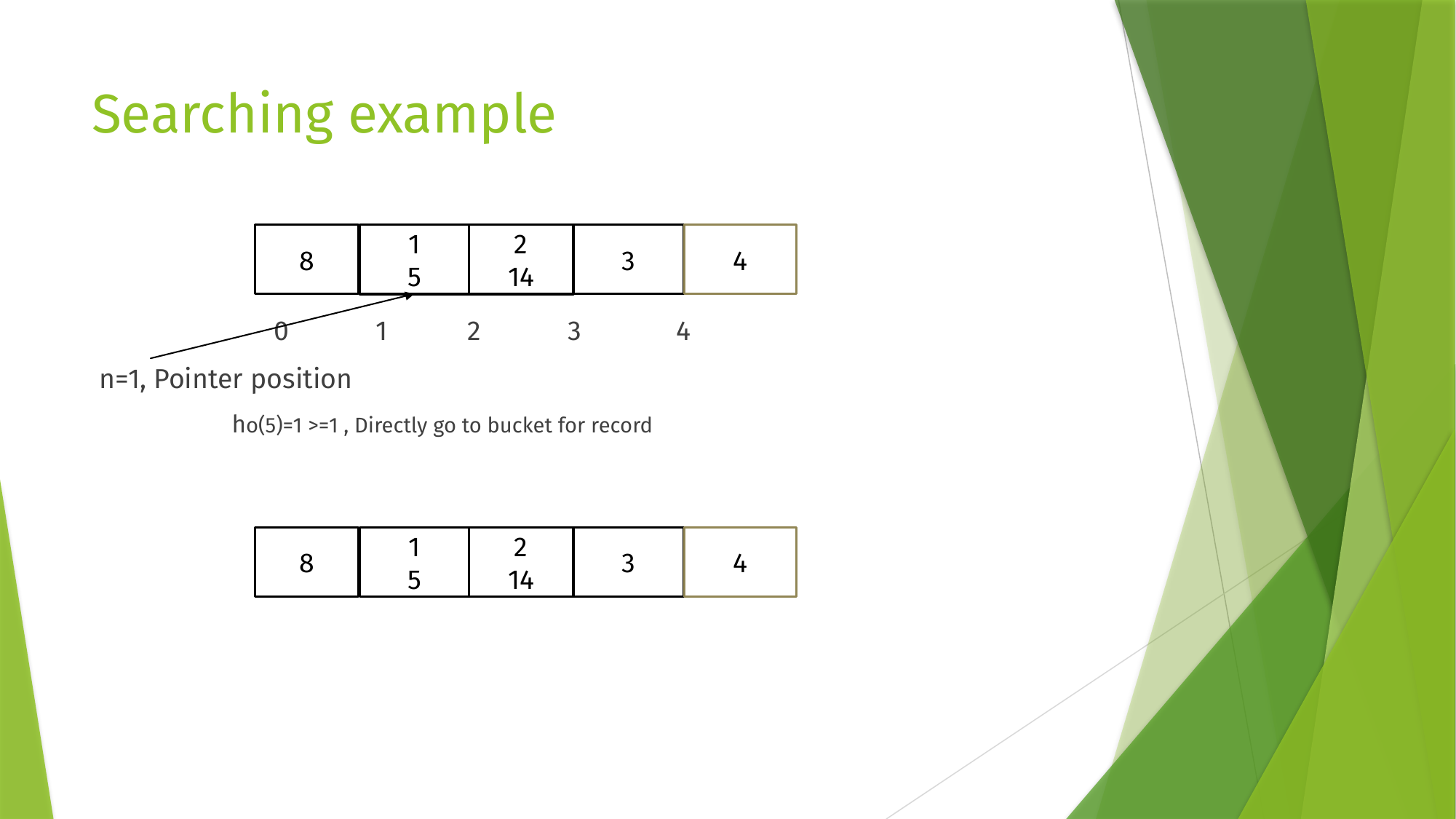

# Searching example
8
4
3
2
14
1
5

                         0            1           2            3             4
 n=1, Pointer position
                      ho(5)=1 >=1 , Directly go to bucket for record

8
1
5
4
3
2
14